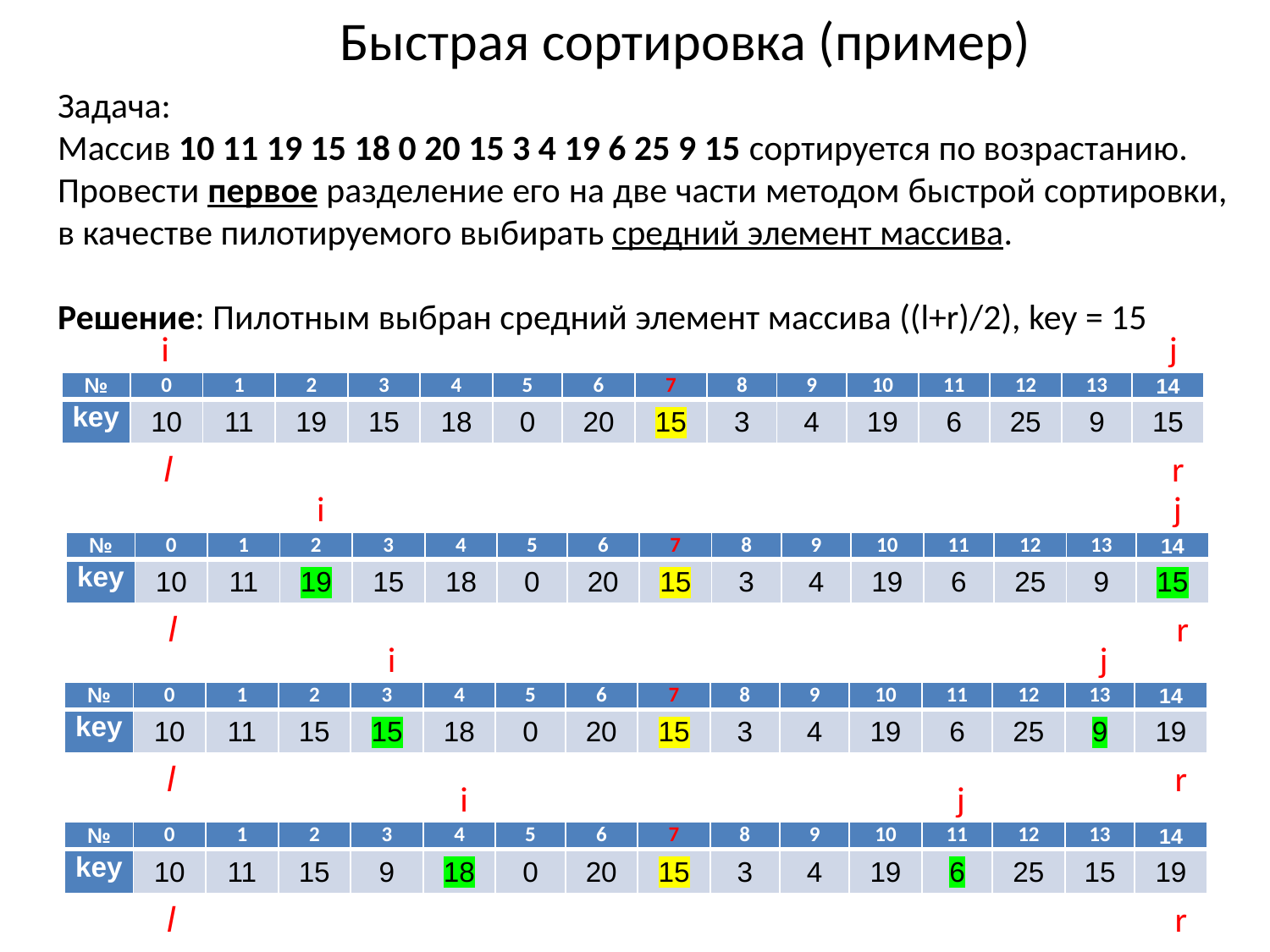

# Быстрая сортировка (пример)
Задача:
Массив 10 11 19 15 18 0 20 15 3 4 19 6 25 9 15 сортируется по возрастанию.
Провести первое разделение его на две части методом быстрой сортировки, в качестве пилотируемого выбирать средний элемент массива.

Решение: Пилотным выбран средний элемент массива ((l+r)/2), key = 15
            i 								           j
| № | 0 | 1 | 2 | 3 | 4 | 5 | 6 | 7 | 8 | 9 | 10 | 11 | 12 | 13 | 14 |
| --- | --- | --- | --- | --- | --- | --- | --- | --- | --- | --- | --- | --- | --- | --- | --- |
| key | 10 | 11 | 19 | 15 | 18 | 0 | 20 | 15 | 3 | 4 | 19 | 6 | 25 | 9 | 15 |
            l 								           r
            	               i 						           j
| № | 0 | 1 | 2 | 3 | 4 | 5 | 6 | 7 | 8 | 9 | 10 | 11 | 12 | 13 | 14 |
| --- | --- | --- | --- | --- | --- | --- | --- | --- | --- | --- | --- | --- | --- | --- | --- |
| key | 10 | 11 | 19 | 15 | 18 | 0 | 20 | 15 | 3 | 4 | 19 | 6 | 25 | 9 | 15 |
            l 								           r
            	                        i 						  j
| № | 0 | 1 | 2 | 3 | 4 | 5 | 6 | 7 | 8 | 9 | 10 | 11 | 12 | 13 | 14 |
| --- | --- | --- | --- | --- | --- | --- | --- | --- | --- | --- | --- | --- | --- | --- | --- |
| key | 10 | 11 | 15 | 15 | 18 | 0 | 20 | 15 | 3 | 4 | 19 | 6 | 25 | 9 | 19 |
            l 								           r
            	                                 i 	  			j
| № | 0 | 1 | 2 | 3 | 4 | 5 | 6 | 7 | 8 | 9 | 10 | 11 | 12 | 13 | 14 |
| --- | --- | --- | --- | --- | --- | --- | --- | --- | --- | --- | --- | --- | --- | --- | --- |
| key | 10 | 11 | 15 | 9 | 18 | 0 | 20 | 15 | 3 | 4 | 19 | 6 | 25 | 15 | 19 |
            l 								           r